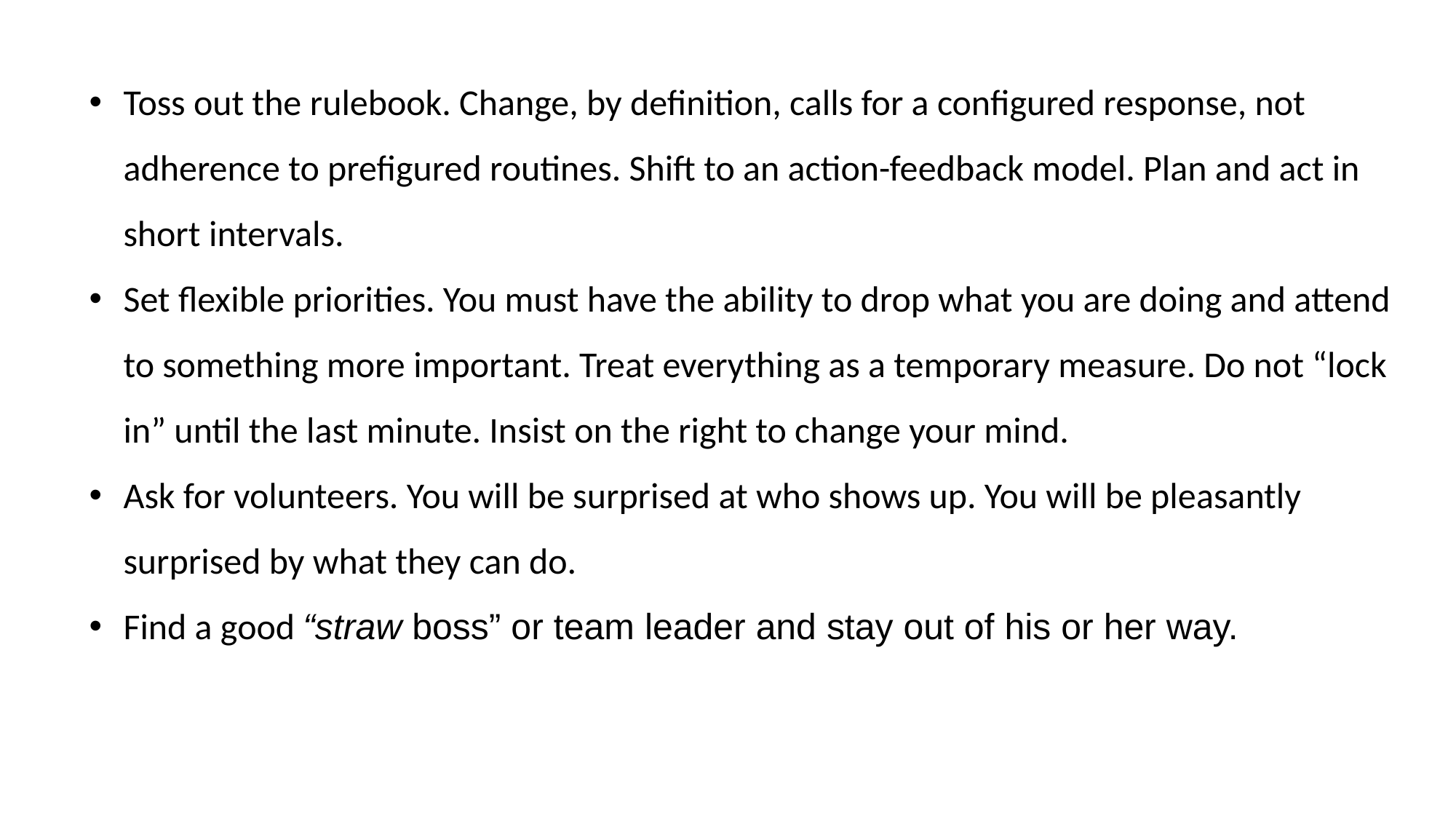

Toss out the rulebook. Change, by definition, calls for a configured response, not adherence to prefigured routines. Shift to an action-feedback model. Plan and act in short intervals.
Set flexible priorities. You must have the ability to drop what you are doing and attend to something more important. Treat everything as a temporary measure. Do not “lock in” until the last minute. Insist on the right to change your mind.
Ask for volunteers. You will be surprised at who shows up. You will be pleasantly surprised by what they can do.
Find a good “straw boss” or team leader and stay out of his or her way.